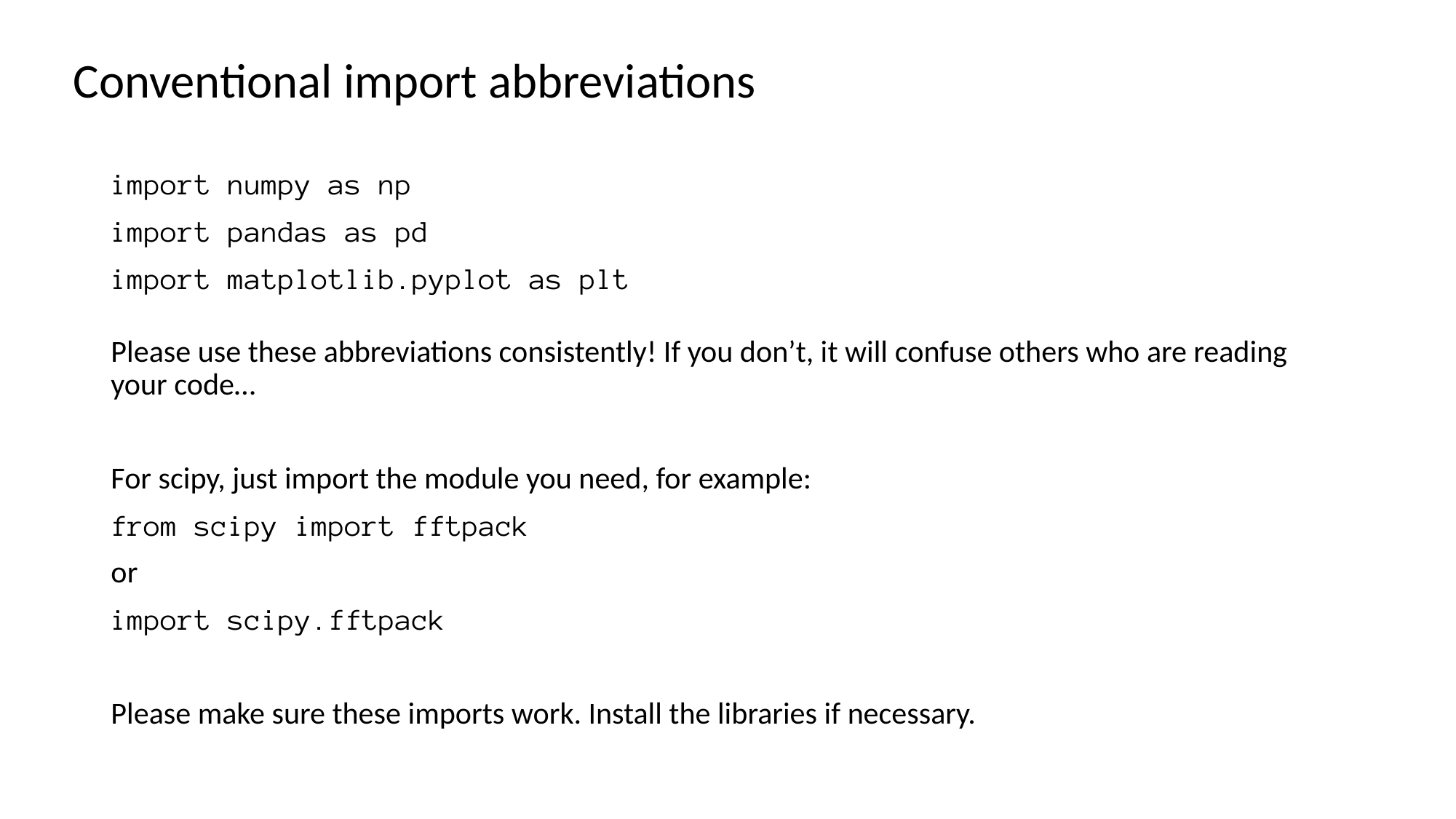

# Conventional import abbreviations
import numpy as np
import pandas as pd
import matplotlib.pyplot as plt

Please use these abbreviations consistently! If you don’t, it will confuse others who are reading your code…

For scipy, just import the module you need, for example:
from scipy import fftpack
or
import scipy.fftpack

Please make sure these imports work. Install the libraries if necessary.